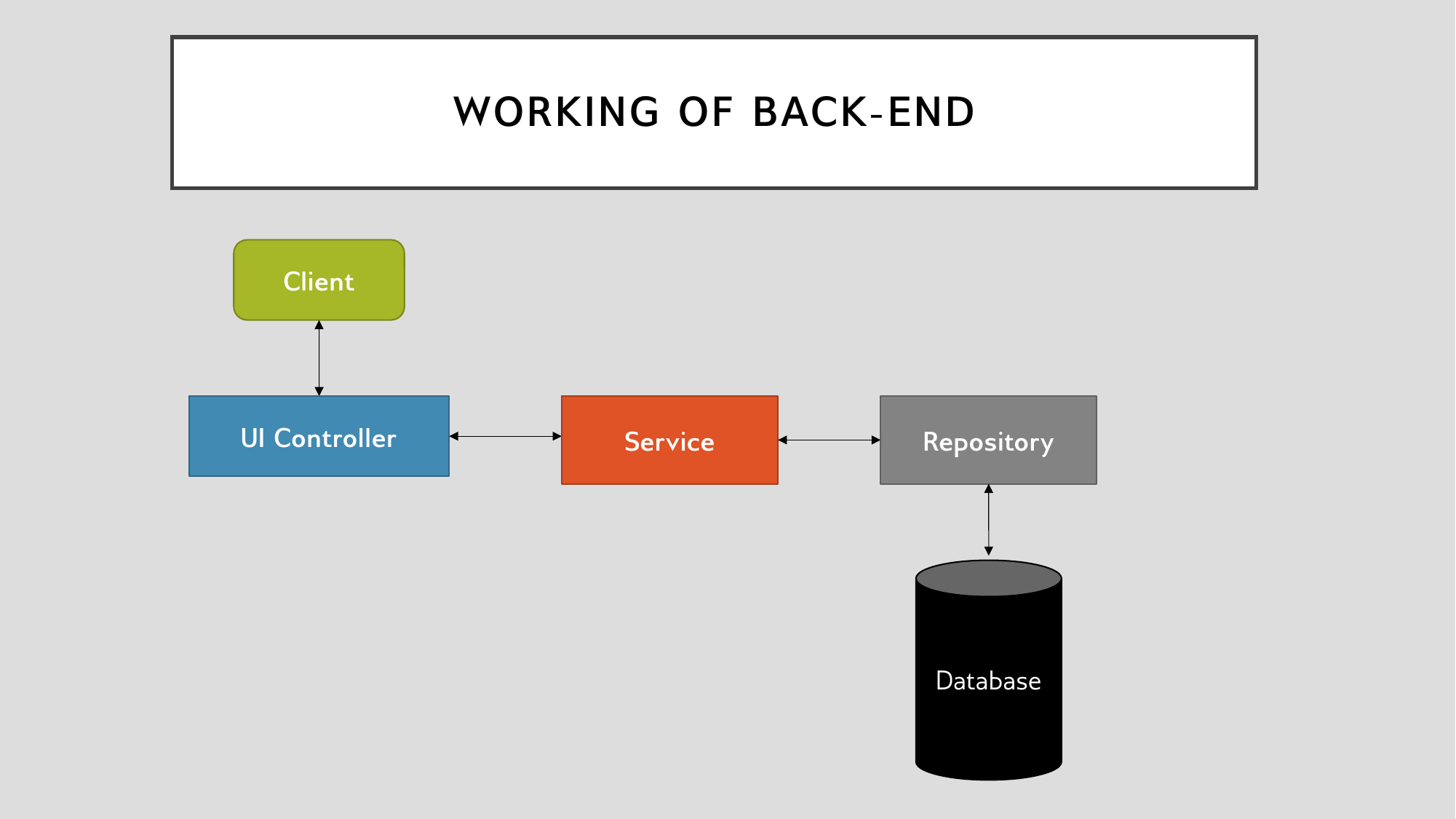

Working of Back-End

Client

UI Controller
Service
Repository
Database